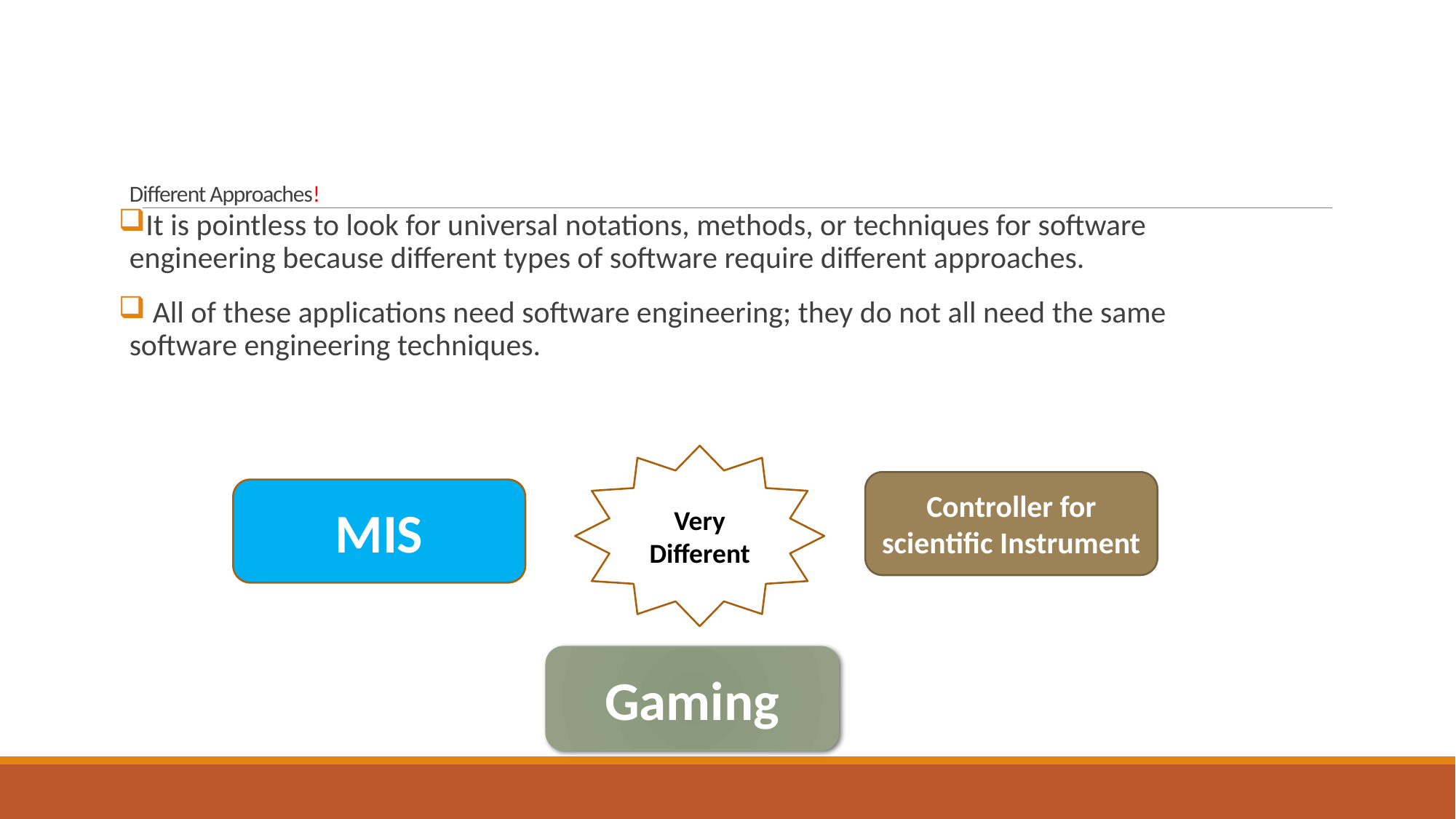

# Different Approaches!
It is pointless to look for universal notations, methods, or techniques for software engineering because different types of software require different approaches.
 All of these applications need software engineering; they do not all need the same software engineering techniques.
Very
Different
Controller for scientific Instrument
MIS
Gaming